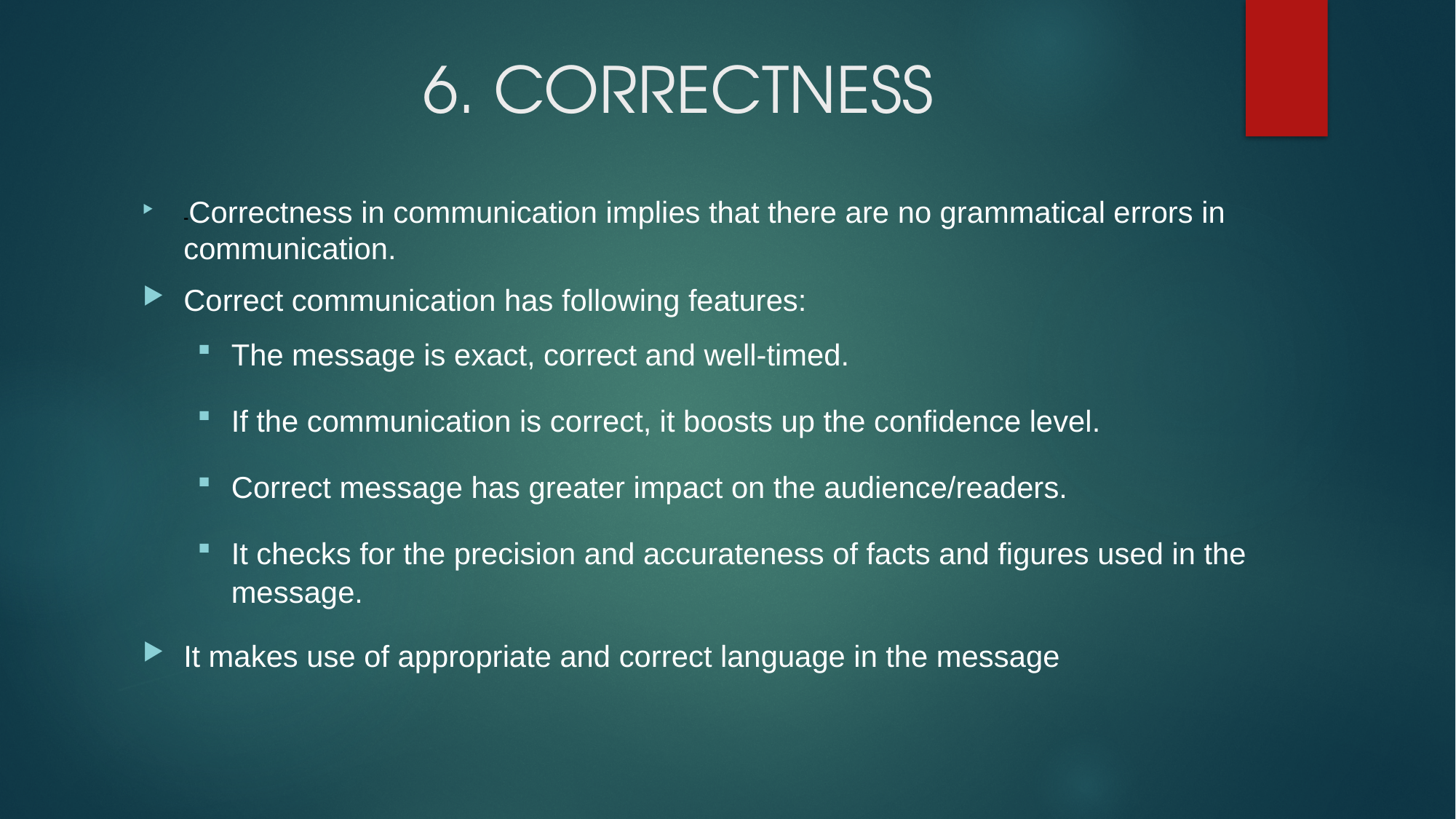

# 6. CORRECTNESS
-Correctness in communication implies that there are no grammatical errors in communication.
Correct communication has following features:
The message is exact, correct and well-timed.
If the communication is correct, it boosts up the confidence level.
Correct message has greater impact on the audience/readers.
It checks for the precision and accurateness of facts and figures used in the message.
It makes use of appropriate and correct language in the message